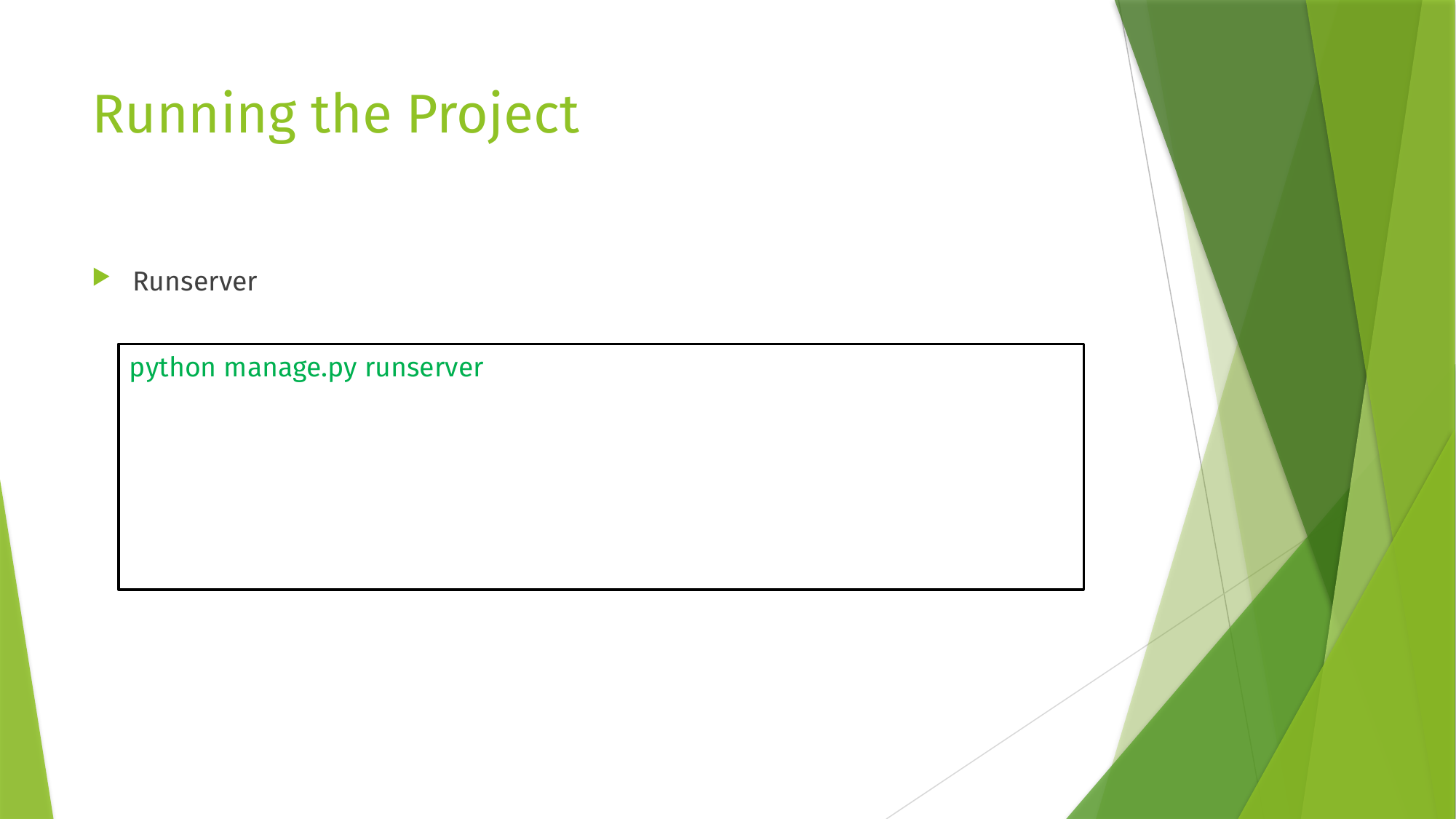

# Running the Project
Runserver

python manage.py runserver